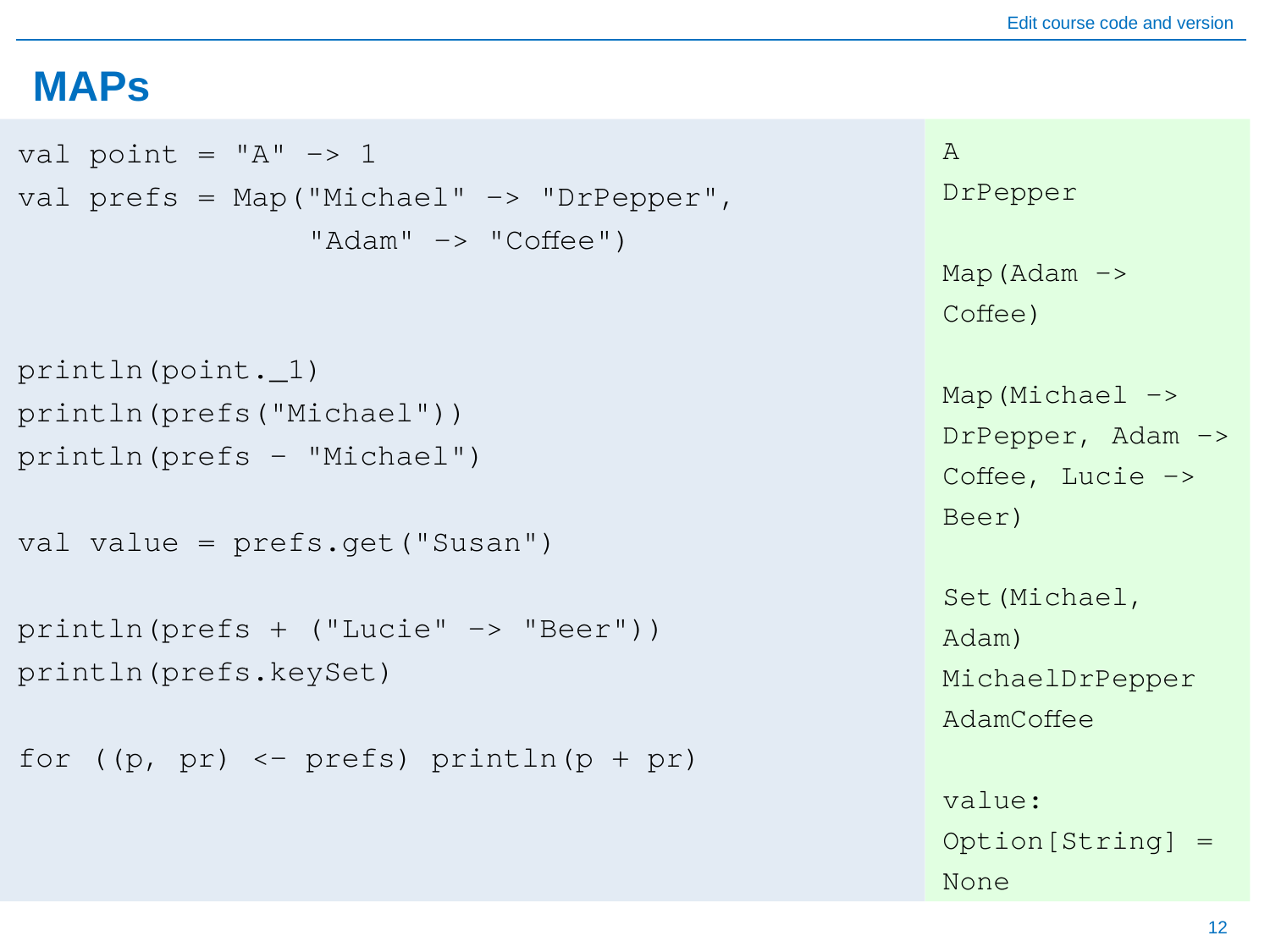

# MAPs
A
DrPepper

Map(Adam -> Coffee)

Map(Michael -> DrPepper, Adam -> Coffee, Lucie -> Beer)

Set(Michael, Adam)
MichaelDrPepper
AdamCoffee

value: Option[String] = None
val point = "A" -> 1
val prefs = Map("Michael" -> "DrPepper",
		  "Adam" -> "Coffee")

println(point._1)
println(prefs("Michael"))
println(prefs - "Michael")

val value = prefs.get("Susan")
println(prefs + ("Lucie" -> "Beer"))
println(prefs.keySet)

for ((p, pr) <- prefs) println(p + pr)